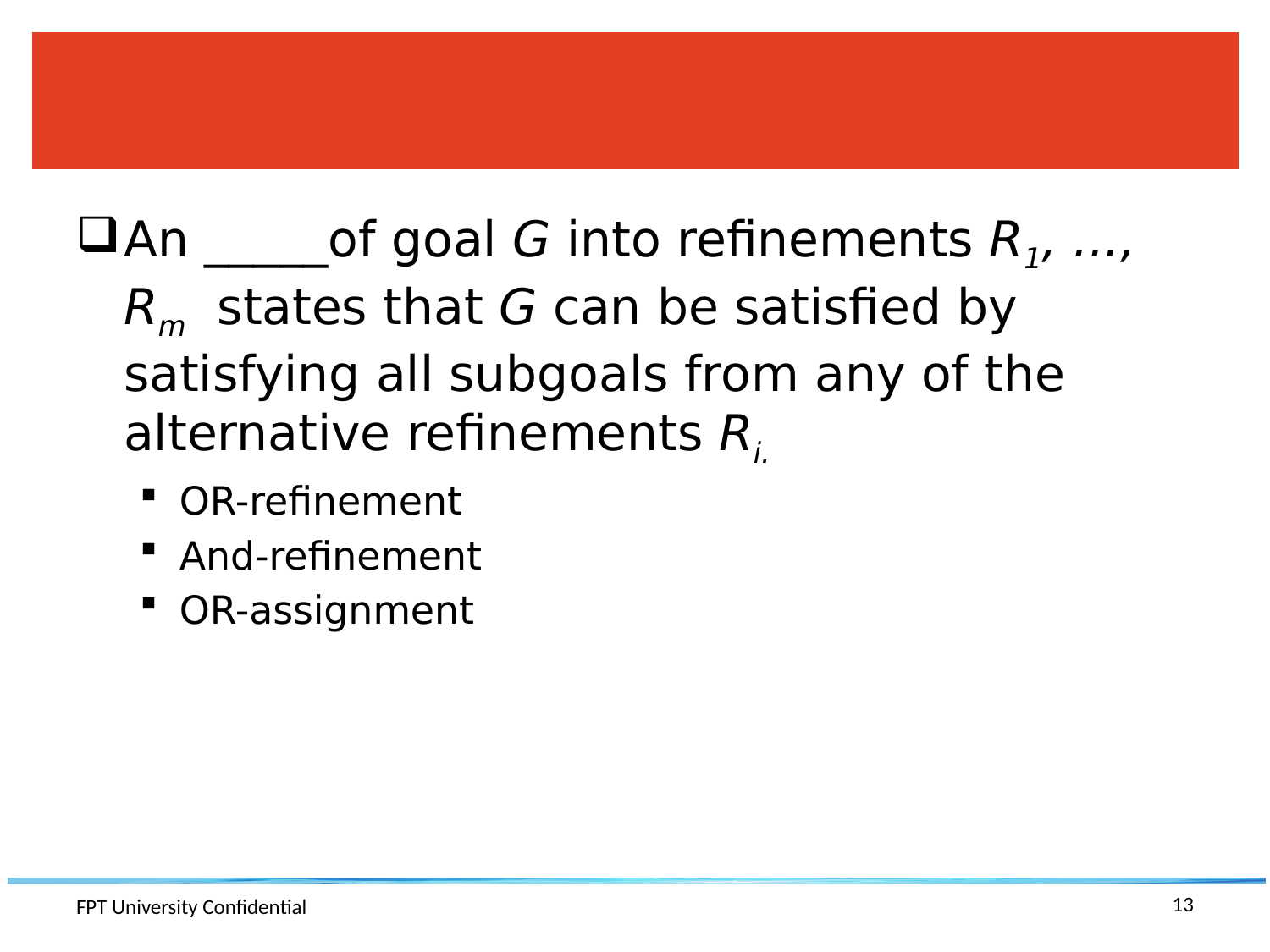

#
An _____of goal G into refinements R1, ..., Rm  states that G can be satisfied by satisfying all subgoals from any of the alternative refinements Ri.
OR-refinement
And-refinement
OR-assignment